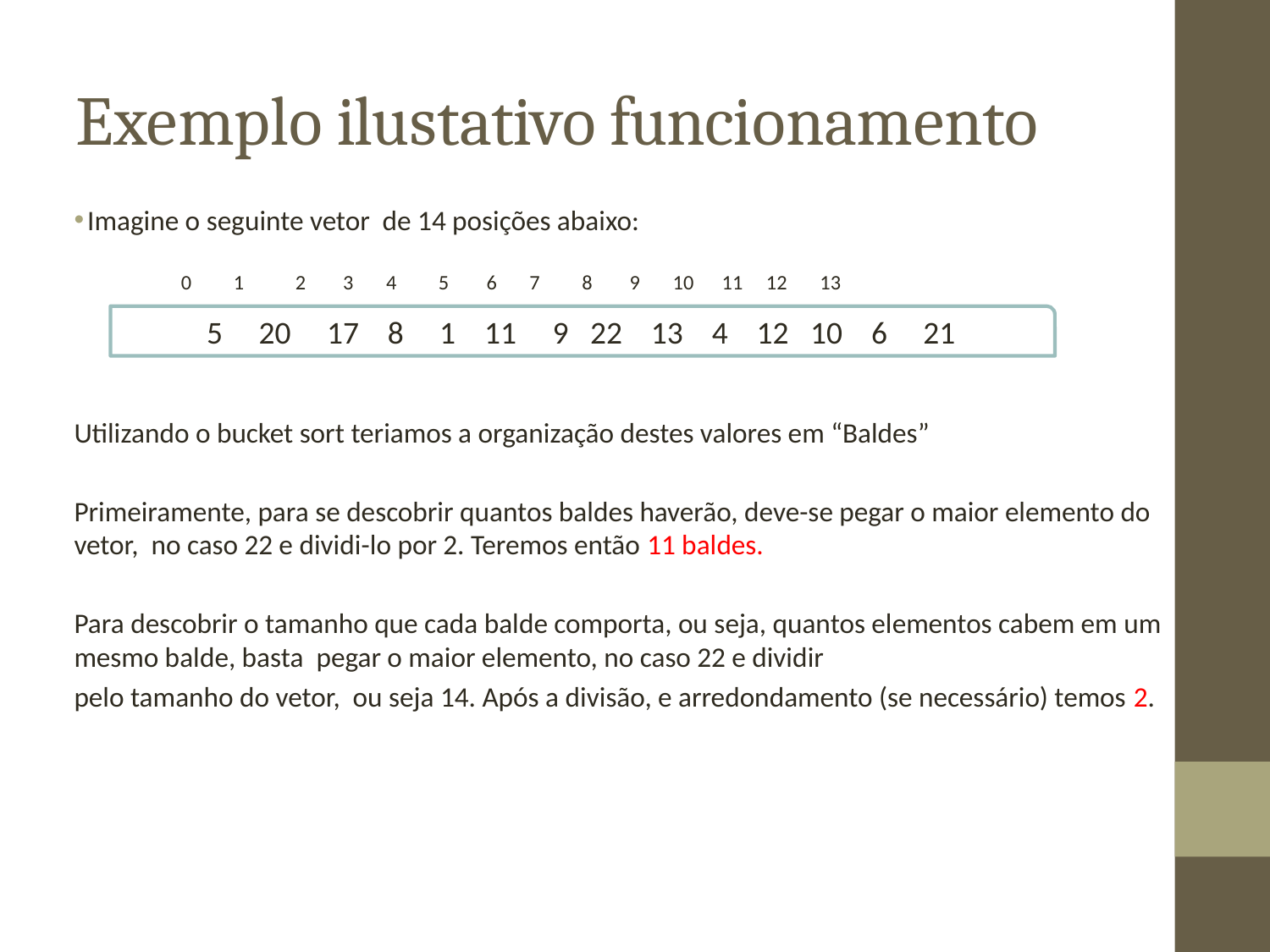

Exemplo ilustativo funcionamento
Imagine o seguinte vetor  de 14 posições abaixo:

                       0         1           2        3       4         5        6       7         8        9       10      11     12       13

Utilizando o bucket sort teriamos a organização destes valores em “Baldes”

Primeiramente, para se descobrir quantos baldes haverão, deve-se pegar o maior elemento do vetor,  no caso 22 e dividi-lo por 2. Teremos então 11 baldes.

Para descobrir o tamanho que cada balde comporta, ou seja, quantos elementos cabem em um mesmo balde, basta  pegar o maior elemento, no caso 22 e dividir
pelo tamanho do vetor,  ou seja 14. Após a divisão, e arredondamento (se necessário) temos 2.

5     20     17    8     1    11     9   22    13    4    12   10    6     21